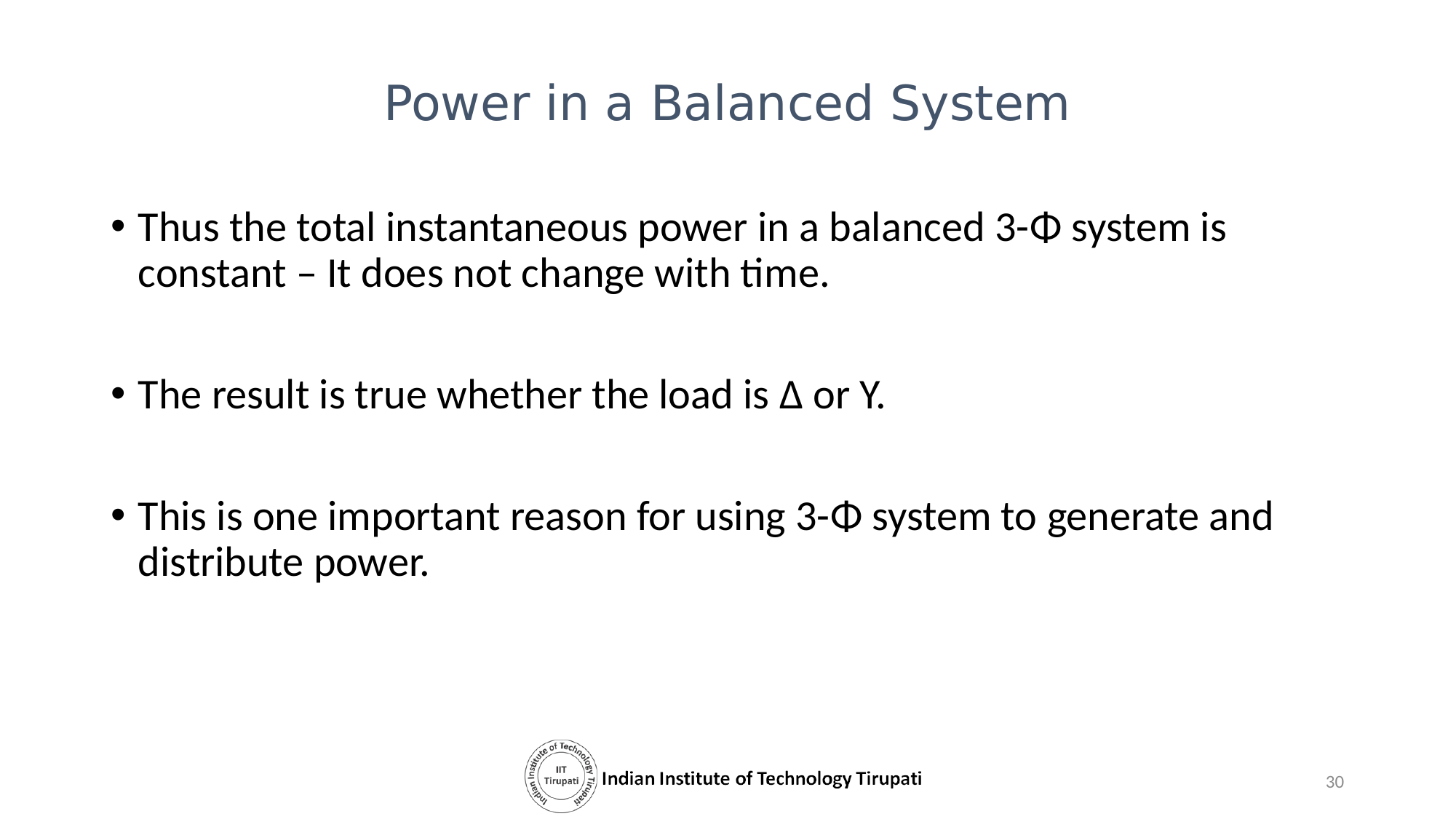

Power in a Balanced System
Thus the total instantaneous power in a balanced 3-Φ system is constant – It does not change with time.

The result is true whether the load is Δ or Y.

This is one important reason for using 3-Φ system to generate and distribute power.
30